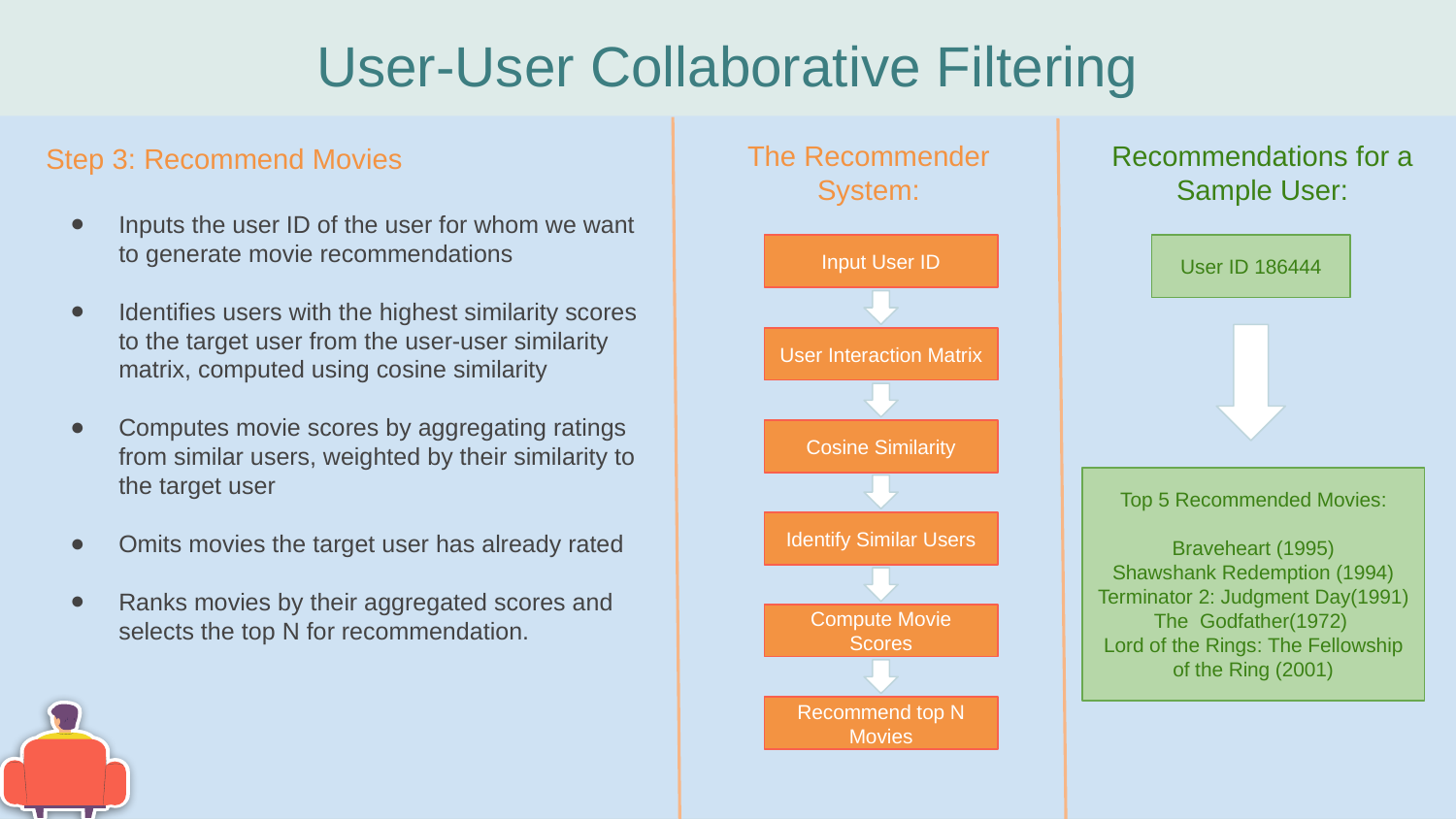

# User-User Collaborative Filtering

Step 3: Recommend Movies

Inputs the user ID of the user for whom we want to generate movie recommendations

Identifies users with the highest similarity scores to the target user from the user-user similarity matrix, computed using cosine similarity

Computes movie scores by aggregating ratings from similar users, weighted by their similarity to the target user

Omits movies the target user has already rated

Ranks movies by their aggregated scores and selects the top N for recommendation.

Recommendations for a Sample User:
The Recommender System:
Input User ID
User ID 186444

User Interaction Matrix

Cosine Similarity
Top 5 Recommended Movies:
Braveheart (1995)
Shawshank Redemption (1994) Terminator 2: Judgment Day(1991) The  Godfather(1972)
Lord of the Rings: The Fellowship of the Ring (2001)

Identify Similar Users

Compute Movie Scores

Recommend top N Movies